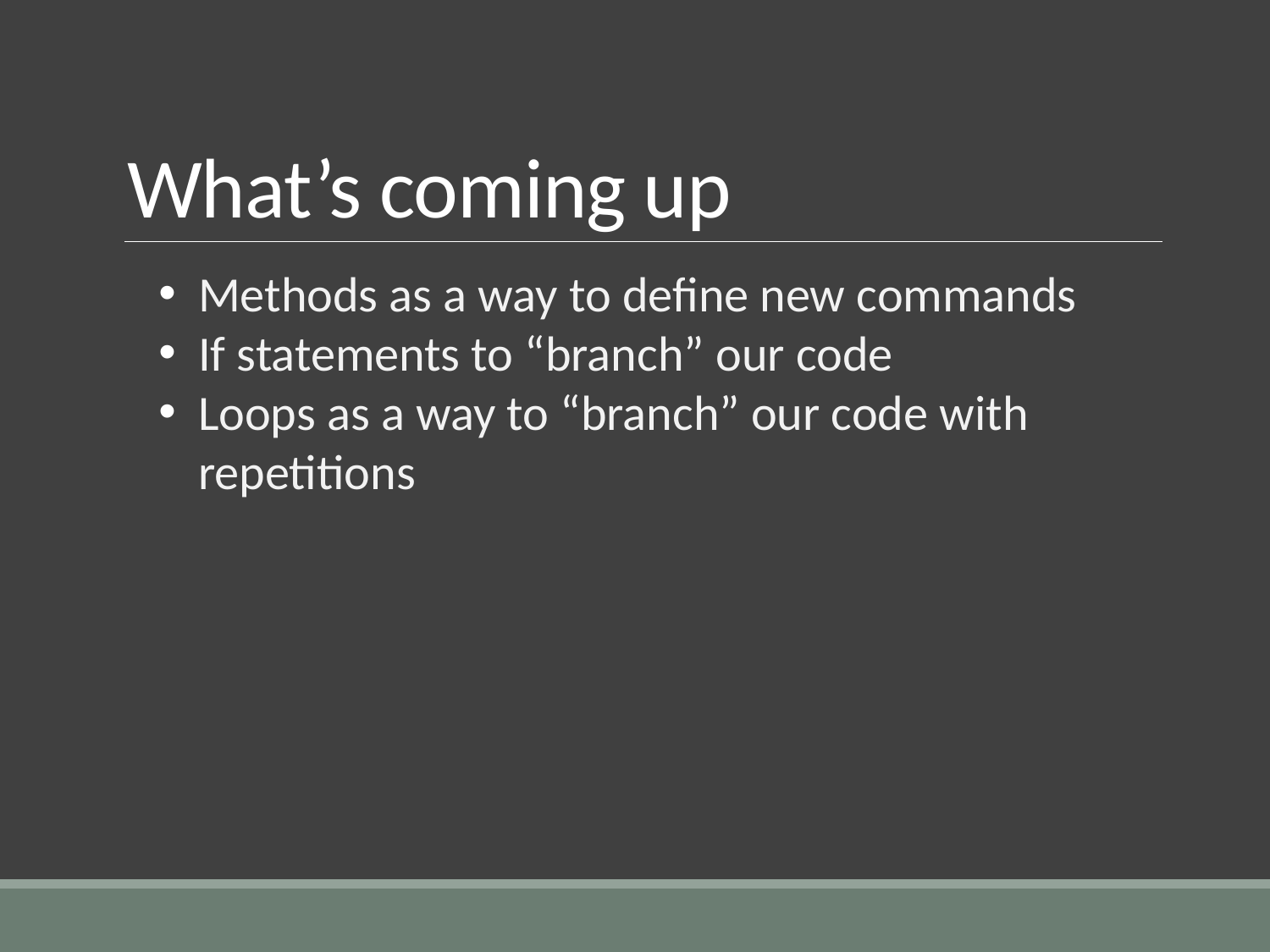

# What’s coming up
Methods as a way to define new commands
If statements to “branch” our code
Loops as a way to “branch” our code with repetitions